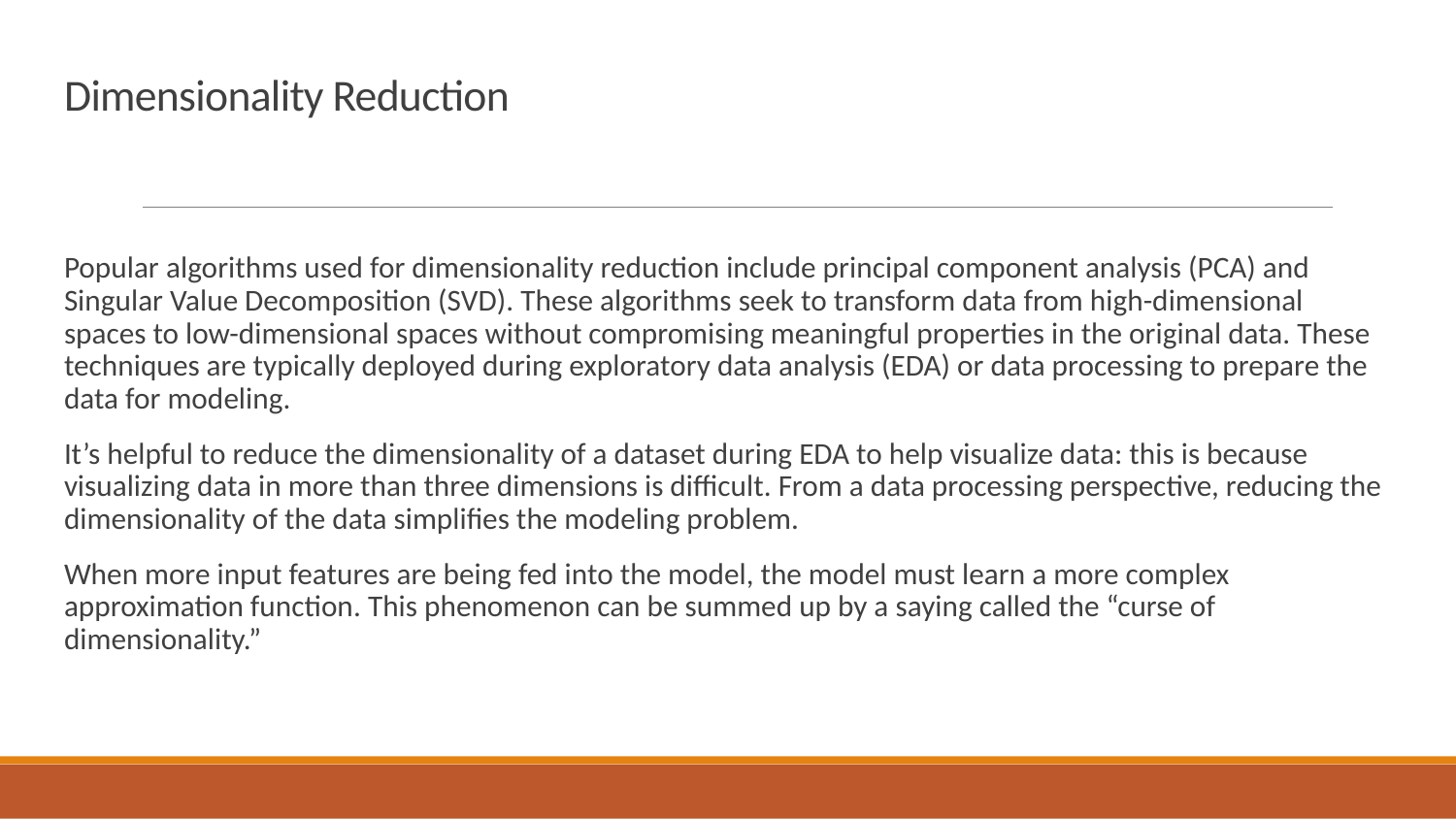

# Dimensionality Reduction

Popular algorithms used for dimensionality reduction include principal component analysis (PCA) and Singular Value Decomposition (SVD). These algorithms seek to transform data from high-dimensional spaces to low-dimensional spaces without compromising meaningful properties in the original data. These techniques are typically deployed during exploratory data analysis (EDA) or data processing to prepare the data for modeling.
It’s helpful to reduce the dimensionality of a dataset during EDA to help visualize data: this is because visualizing data in more than three dimensions is difficult. From a data processing perspective, reducing the dimensionality of the data simplifies the modeling problem.
When more input features are being fed into the model, the model must learn a more complex approximation function. This phenomenon can be summed up by a saying called the “curse of dimensionality.”